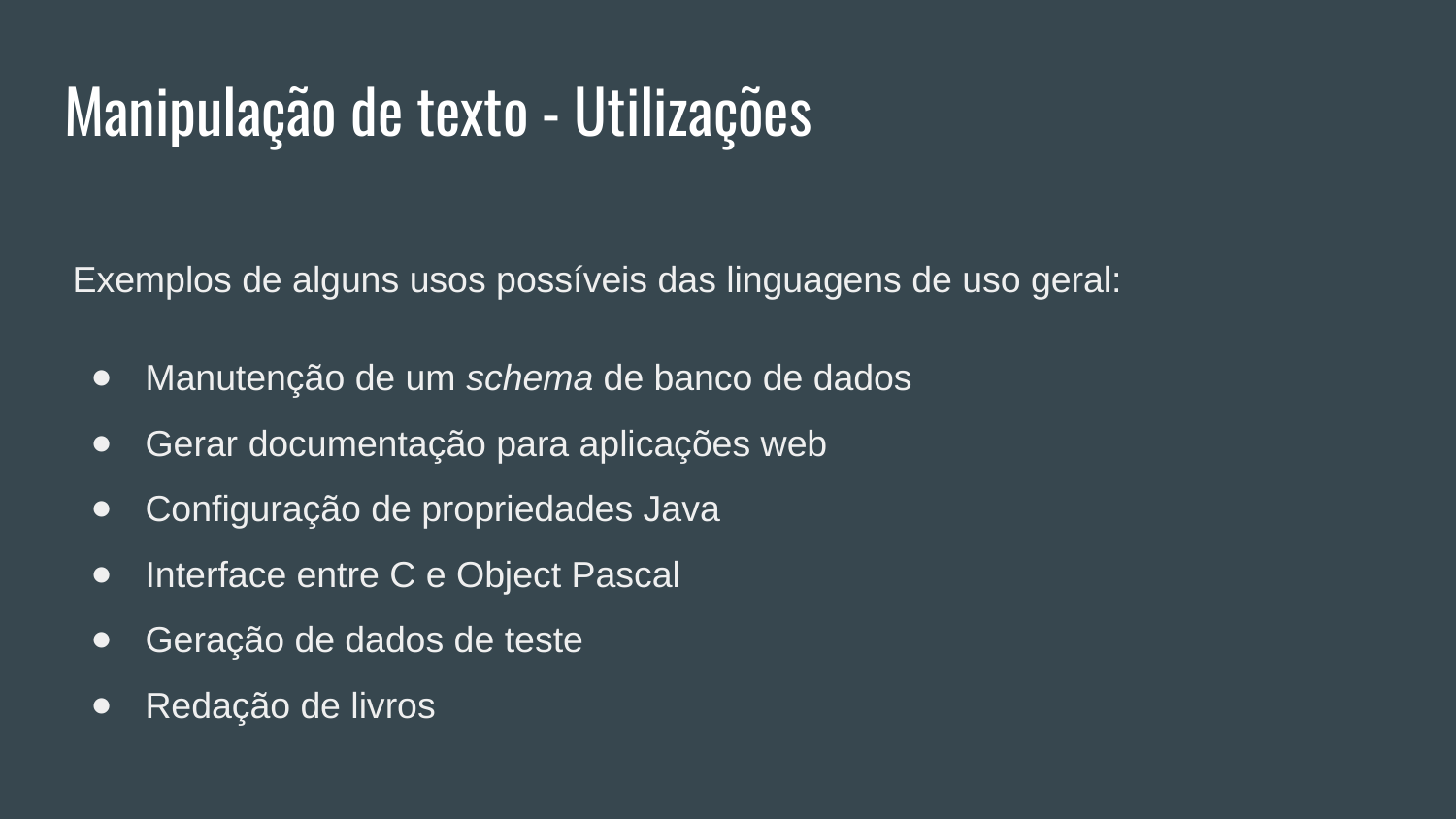

# Manipulação de texto - Utilizações
Exemplos de alguns usos possíveis das linguagens de uso geral:
Manutenção de um schema de banco de dados
Gerar documentação para aplicações web
Configuração de propriedades Java
Interface entre C e Object Pascal
Geração de dados de teste
Redação de livros